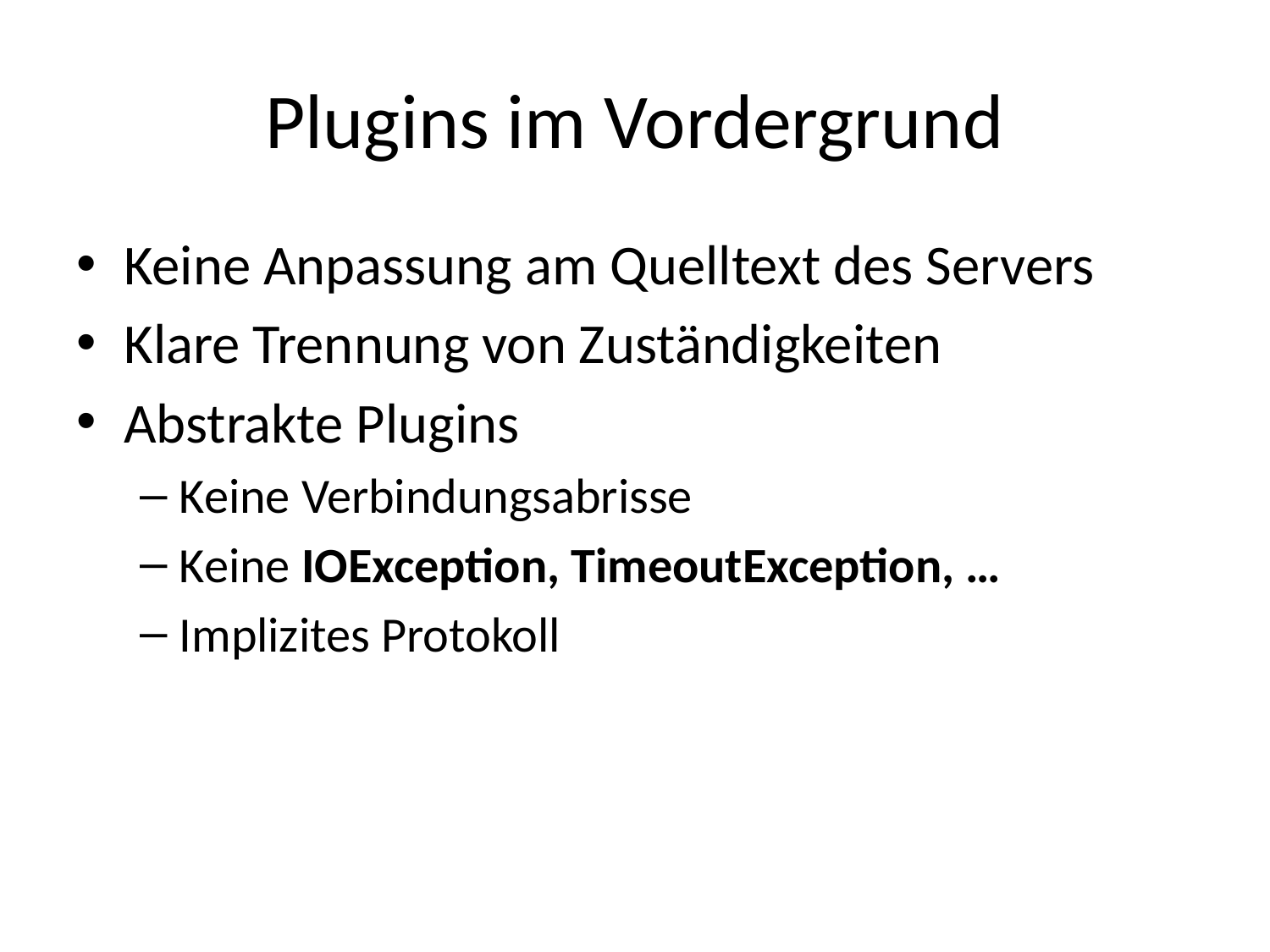

# Plugins im Vordergrund
Keine Anpassung am Quelltext des Servers
Klare Trennung von Zuständigkeiten
Abstrakte Plugins
Keine Verbindungsabrisse
Keine IOException, TimeoutException, …
Implizites Protokoll